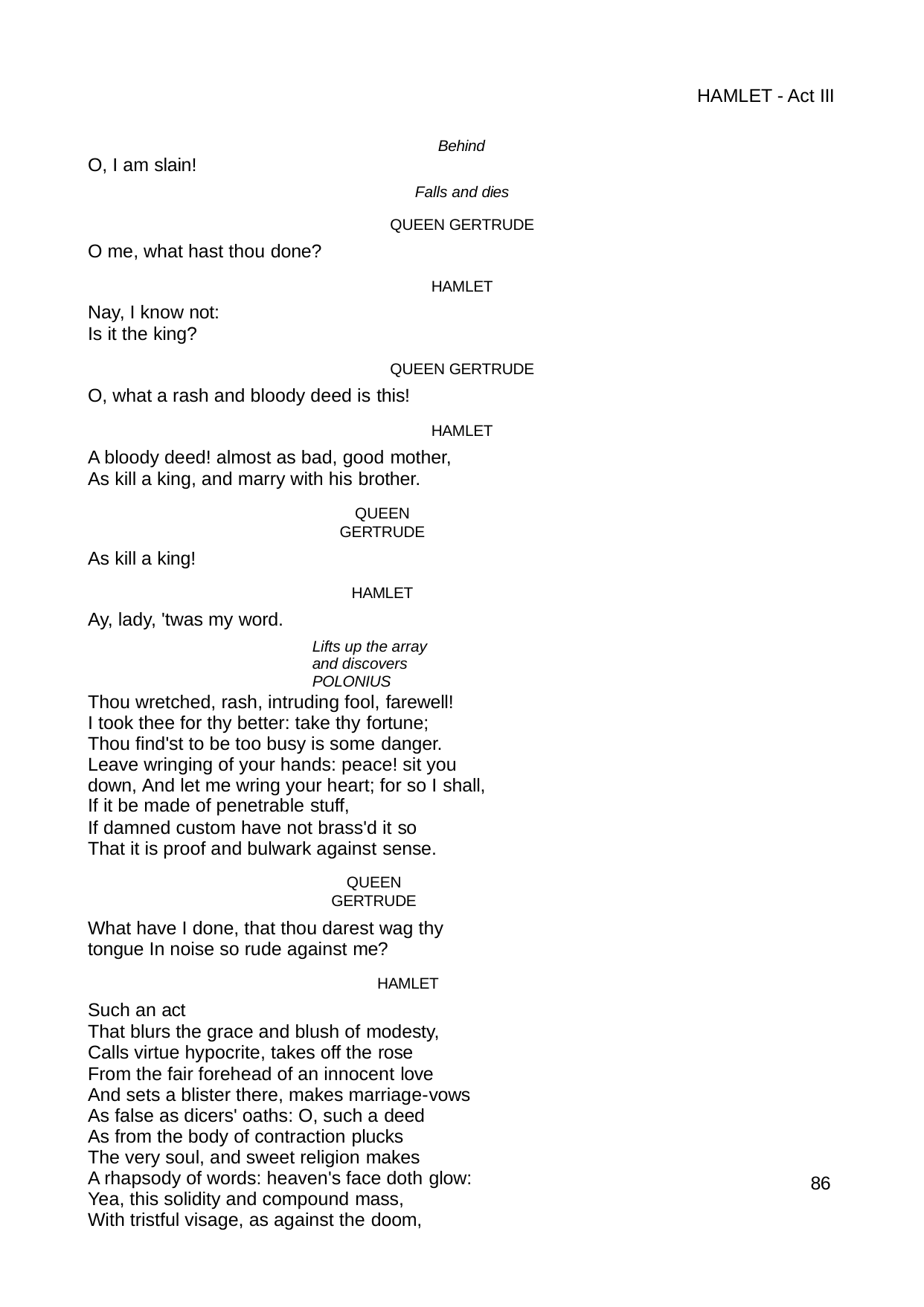

HAMLET - Act III
Behind
O, I am slain!
Falls and dies
QUEEN GERTRUDE
O me, what hast thou done?
HAMLET
Nay, I know not:
Is it the king?
QUEEN GERTRUDE
O, what a rash and bloody deed is this!
HAMLET
A bloody deed! almost as bad, good mother, As kill a king, and marry with his brother.
QUEEN GERTRUDE
As kill a king!
HAMLET
Ay, lady, 'twas my word.
Lifts up the array and discovers POLONIUS
Thou wretched, rash, intruding fool, farewell! I took thee for thy better: take thy fortune; Thou find'st to be too busy is some danger.
Leave wringing of your hands: peace! sit you down, And let me wring your heart; for so I shall,
If it be made of penetrable stuff,
If damned custom have not brass'd it so That it is proof and bulwark against sense.
QUEEN GERTRUDE
What have I done, that thou darest wag thy tongue In noise so rude against me?
HAMLET
Such an act
That blurs the grace and blush of modesty, Calls virtue hypocrite, takes off the rose From the fair forehead of an innocent love
And sets a blister there, makes marriage-vows As false as dicers' oaths: O, such a deed
As from the body of contraction plucks The very soul, and sweet religion makes
A rhapsody of words: heaven's face doth glow: Yea, this solidity and compound mass,
With tristful visage, as against the doom,
86